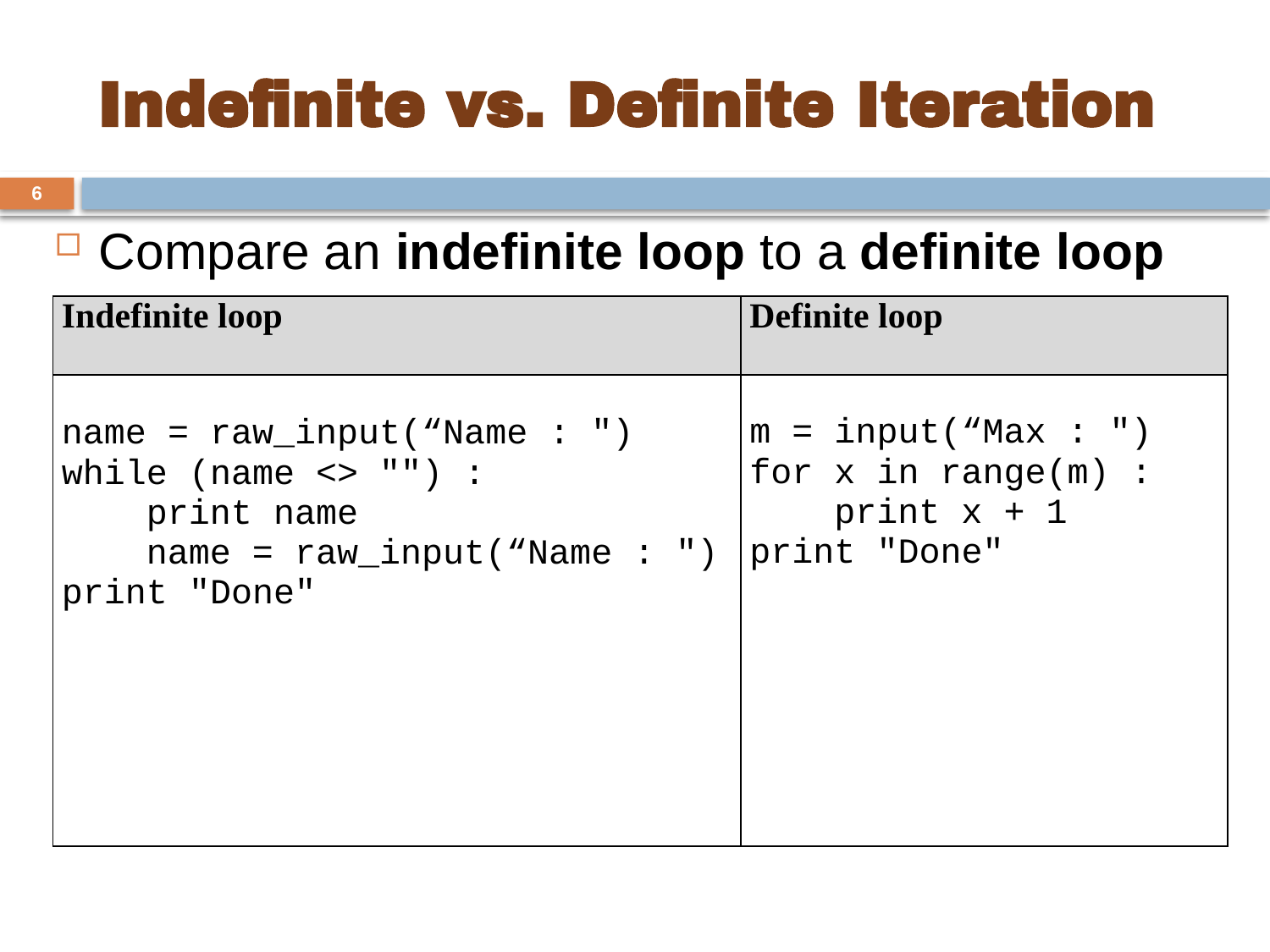

# Indefinite vs. Definite Iteration
6
Compare an indefinite loop to a definite loop
| Indefinite loop | Definite loop |
| --- | --- |
| name = raw\_input(“Name : ") while (name <> "") : print name name = raw\_input(“Name : ") print "Done" | m = input(“Max : ") for x in range(m) : print x + 1 print "Done" |